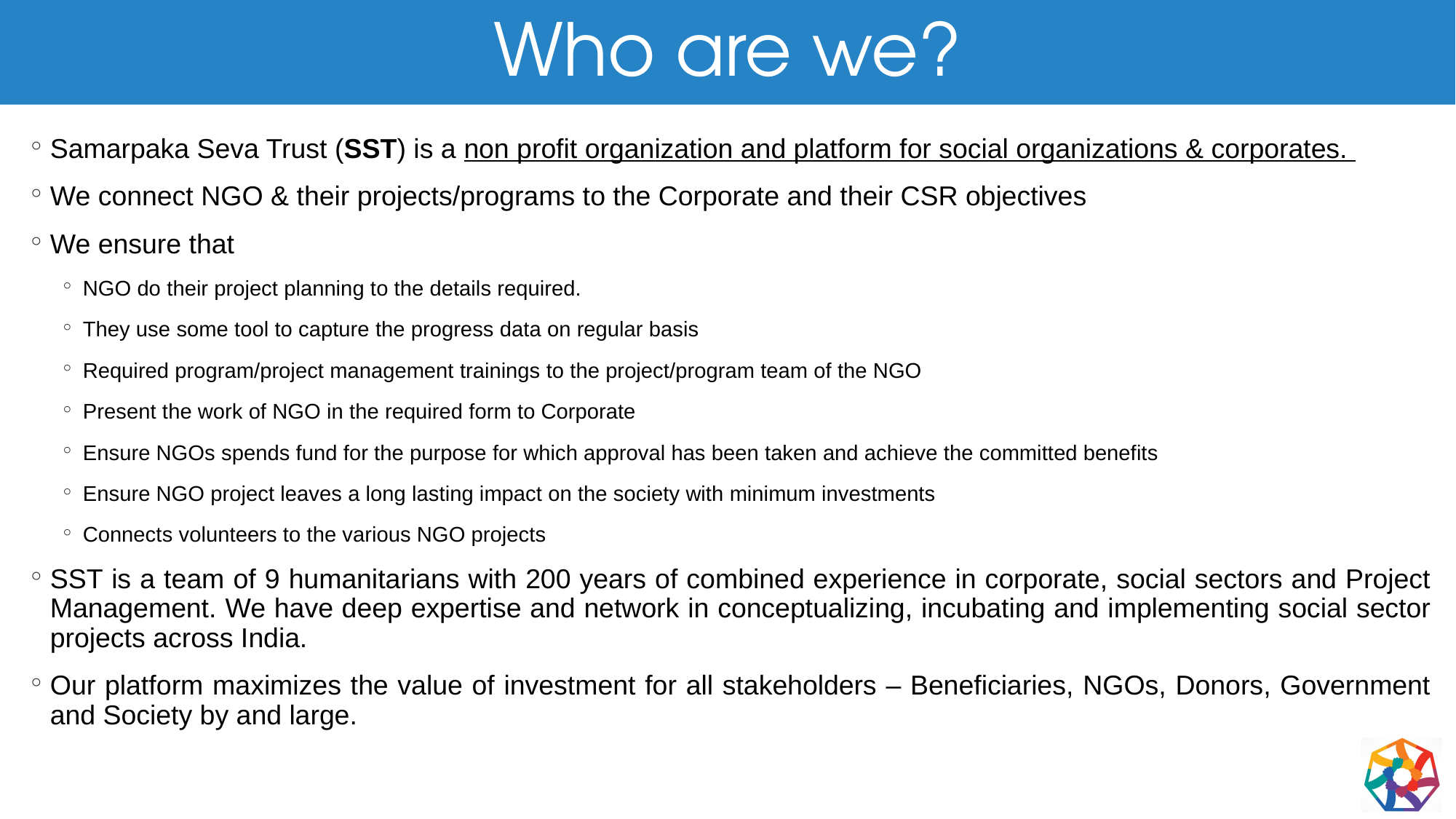

# Who are we?
Samarpaka Seva Trust (SST) is a non profit organization and platform for social organizations & corporates.
We connect NGO & their projects/programs to the Corporate and their CSR objectives
We ensure that
NGO do their project planning to the details required.
They use some tool to capture the progress data on regular basis
Required program/project management trainings to the project/program team of the NGO
Present the work of NGO in the required form to Corporate
Ensure NGOs spends fund for the purpose for which approval has been taken and achieve the committed benefits
Ensure NGO project leaves a long lasting impact on the society with minimum investments
Connects volunteers to the various NGO projects
SST is a team of 9 humanitarians with 200 years of combined experience in corporate, social sectors and Project Management. We have deep expertise and network in conceptualizing, incubating and implementing social sector projects across India.
Our platform maximizes the value of investment for all stakeholders – Beneficiaries, NGOs, Donors, Government and Society by and large.